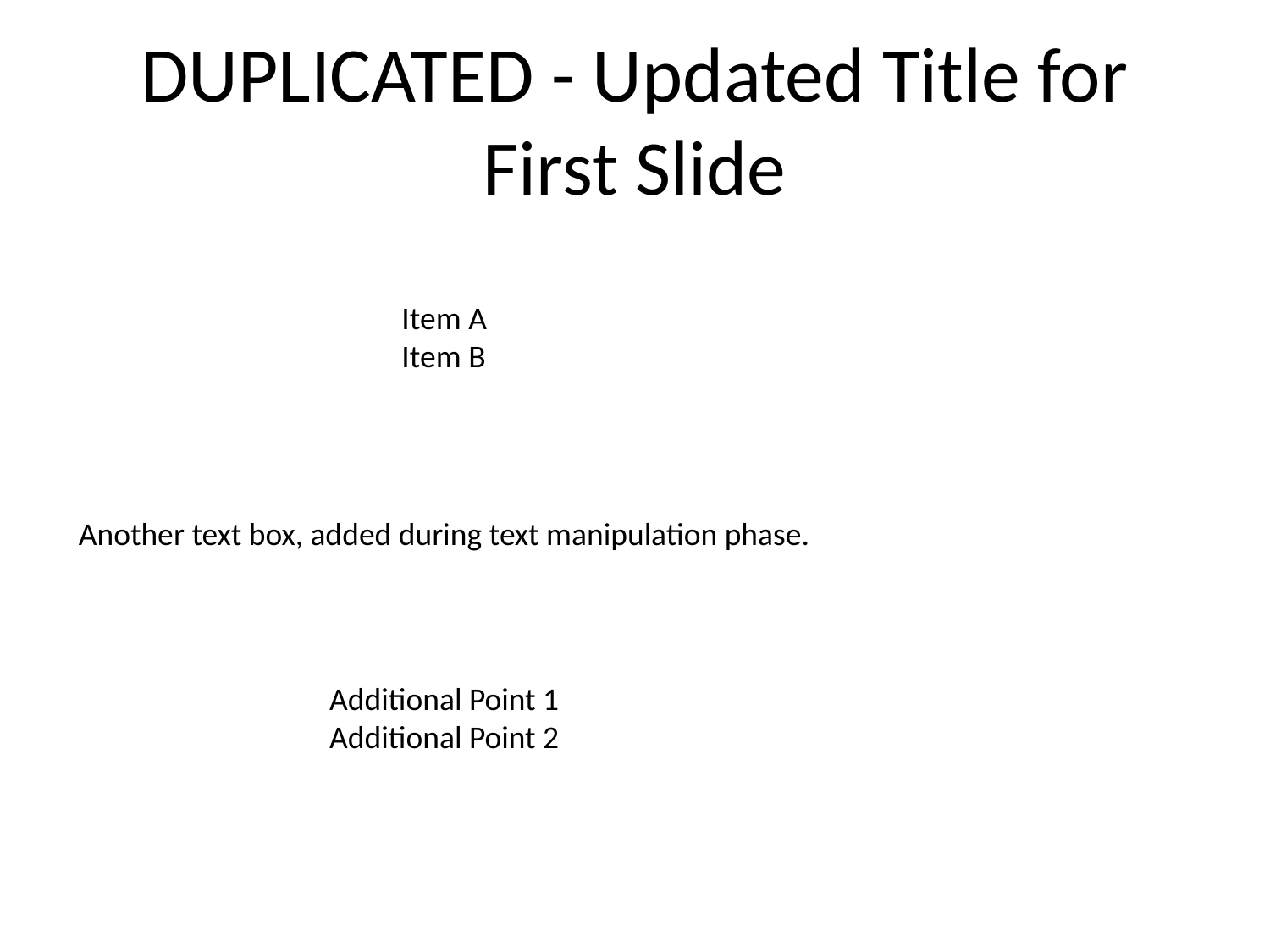

# DUPLICATED - Updated Title for First Slide

Item A
Item B
Another text box, added during text manipulation phase.

Additional Point 1
Additional Point 2